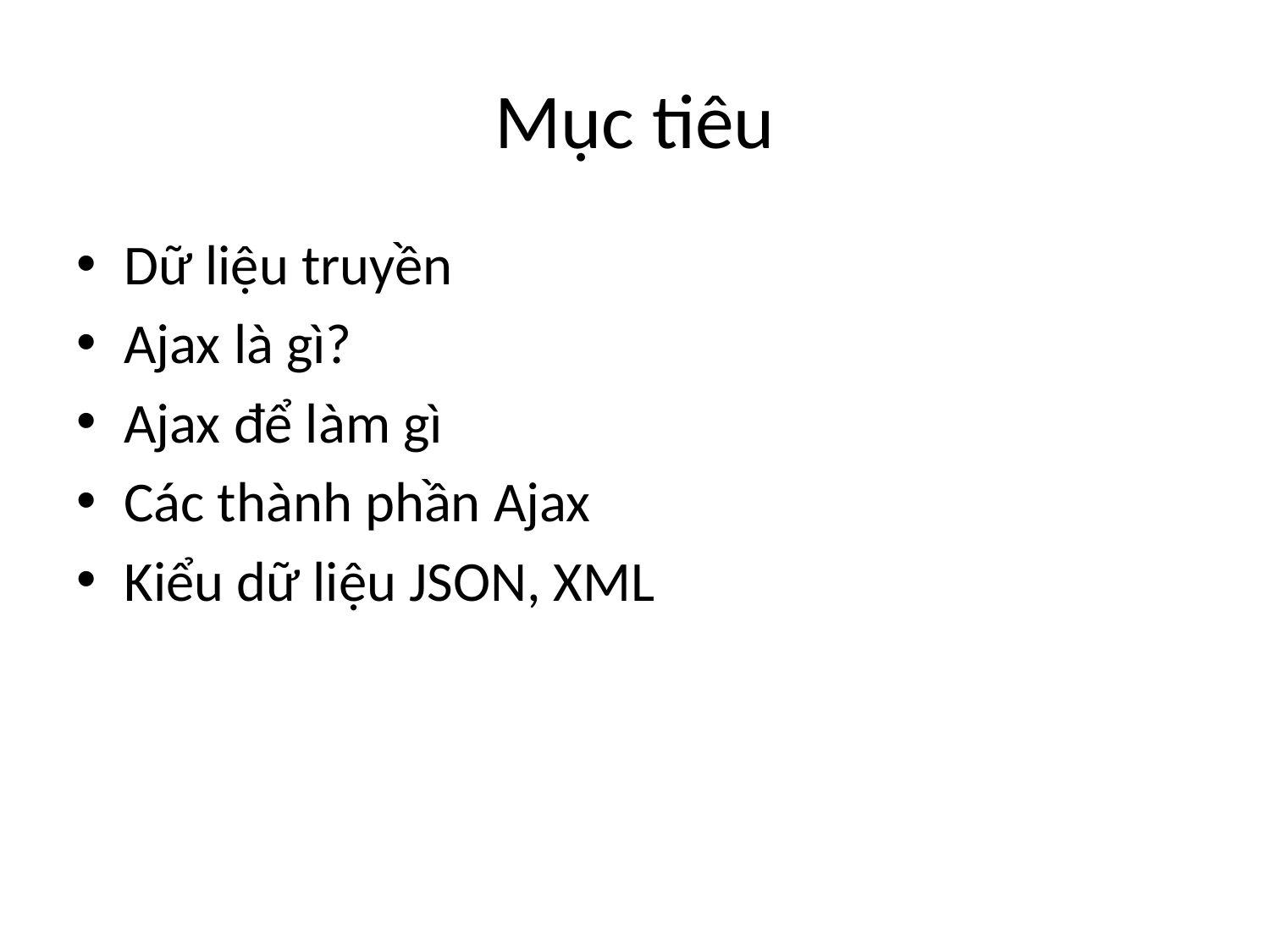

# Mục tiêu
Dữ liệu truyền
Ajax là gì?
Ajax để làm gì
Các thành phần Ajax
Kiểu dữ liệu JSON, XML